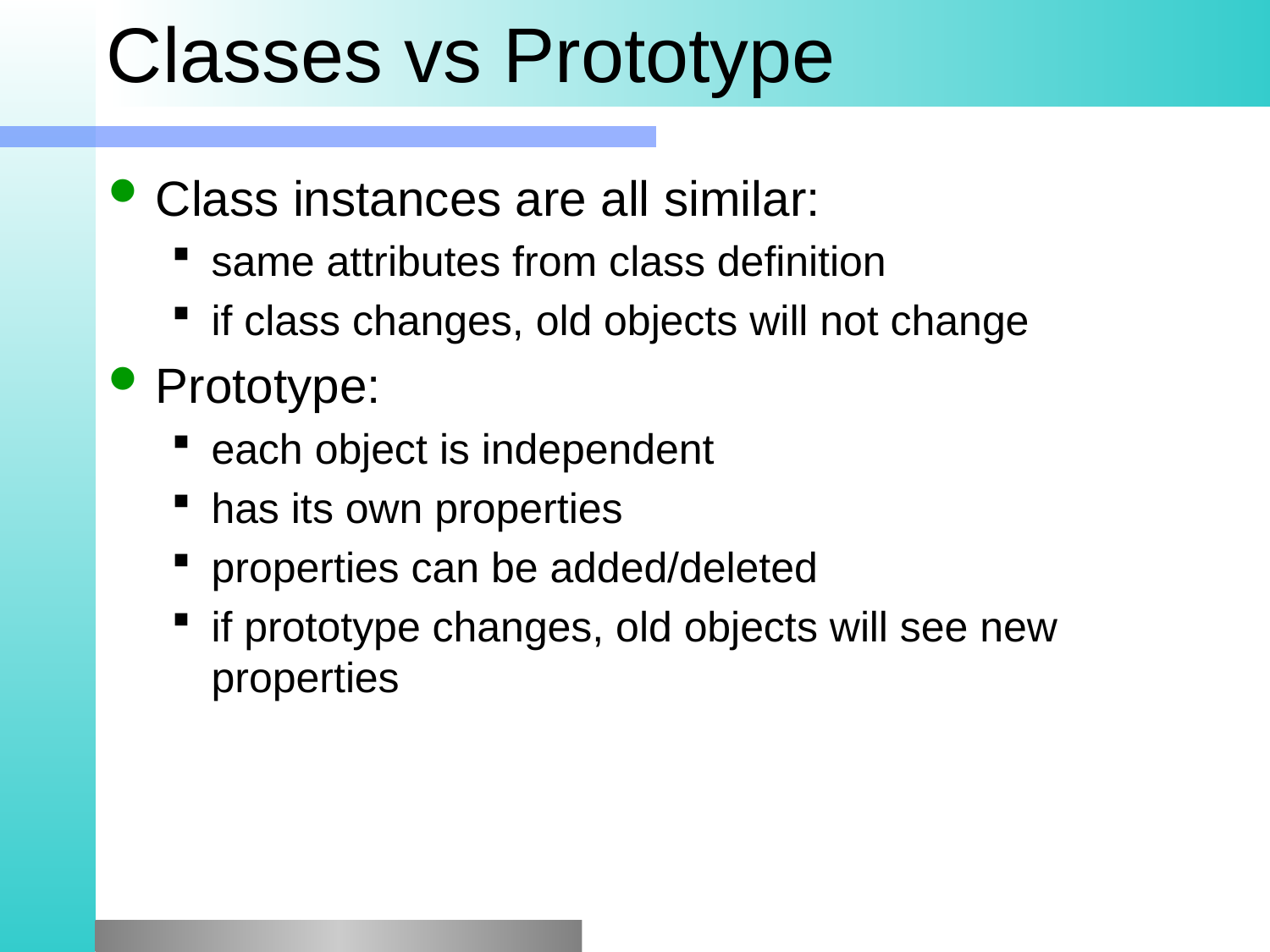

# Classes vs Prototype
Class instances are all similar:
same attributes from class definition
if class changes, old objects will not change
Prototype:
each object is independent
has its own properties
properties can be added/deleted
if prototype changes, old objects will see new properties